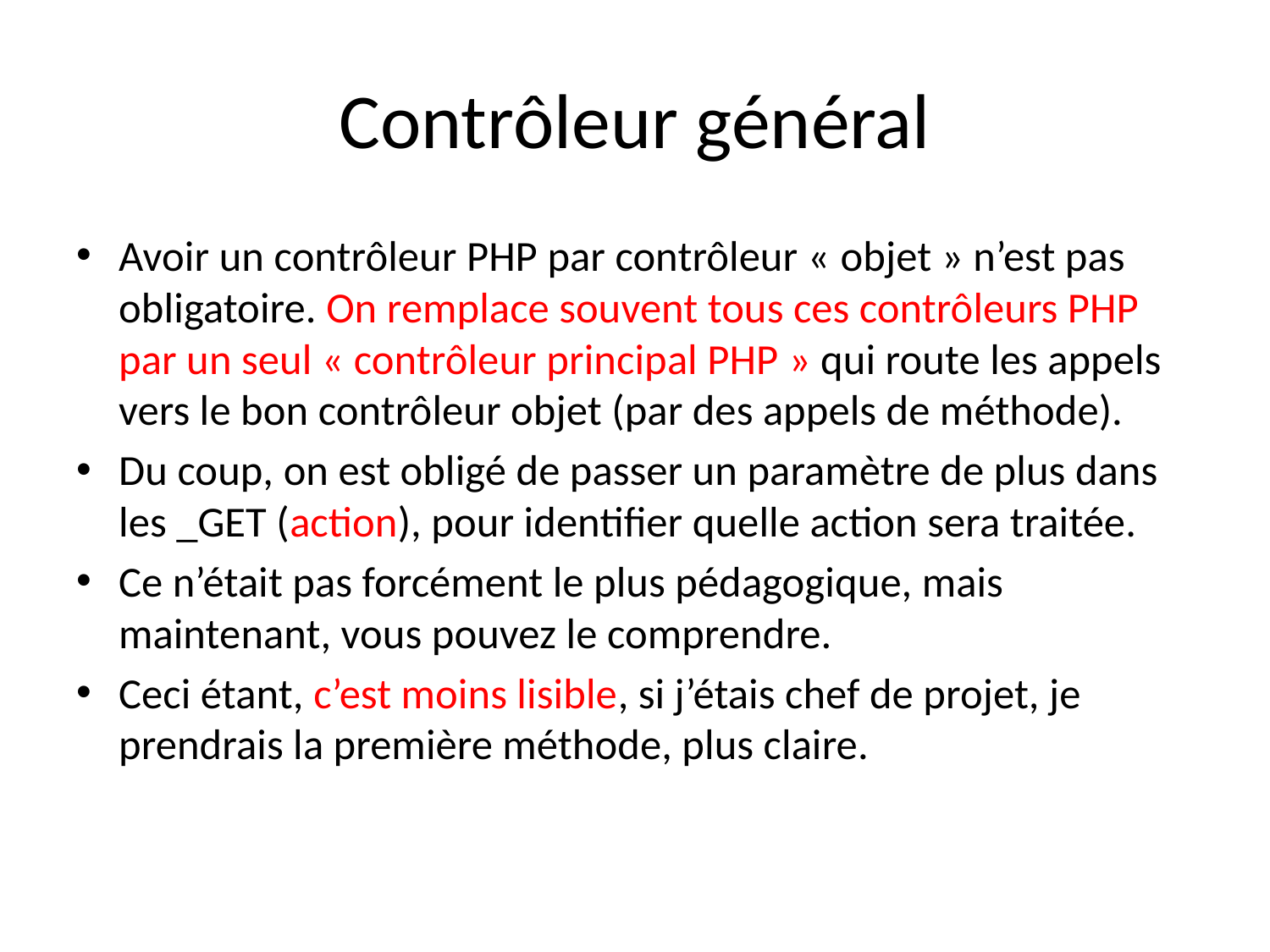

# Contrôleur général
Avoir un contrôleur PHP par contrôleur « objet » n’est pas obligatoire. On remplace souvent tous ces contrôleurs PHP par un seul « contrôleur principal PHP » qui route les appels vers le bon contrôleur objet (par des appels de méthode).
Du coup, on est obligé de passer un paramètre de plus dans les _GET (action), pour identifier quelle action sera traitée.
Ce n’était pas forcément le plus pédagogique, mais maintenant, vous pouvez le comprendre.
Ceci étant, c’est moins lisible, si j’étais chef de projet, je prendrais la première méthode, plus claire.